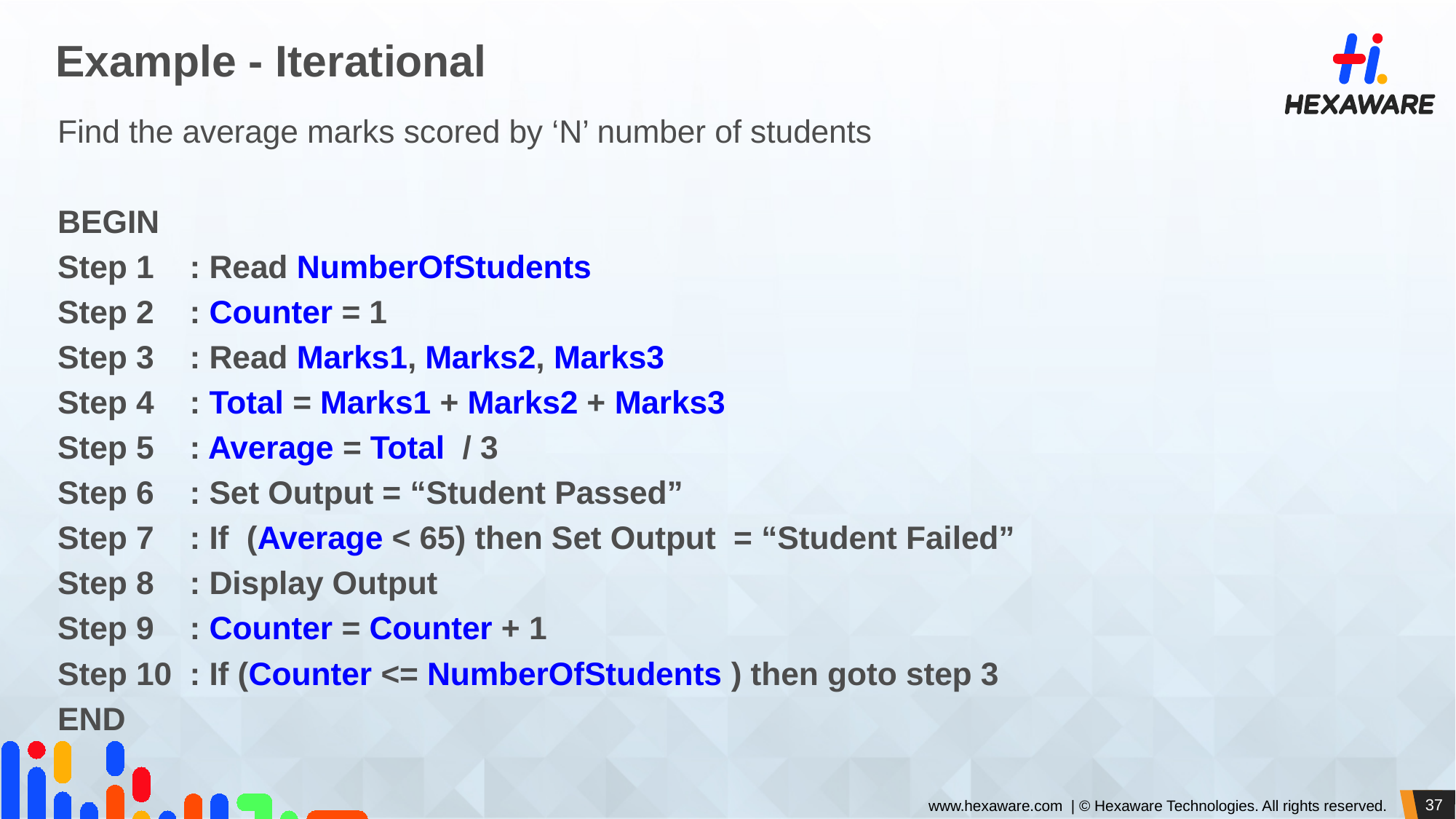

# Example - Iterational
Find the average marks scored by ‘N’ number of students

BEGIN
Step 1    : Read NumberOfStudents
Step 2    : Counter = 1
Step 3    : Read Marks1, Marks2, Marks3
Step 4    : Total = Marks1 + Marks2 + Marks3
Step 5    : Average = Total  / 3
Step 6    : Set Output = “Student Passed”
Step 7    : If  (Average < 65) then Set Output  = “Student Failed”
Step 8    : Display Output
Step 9    : Counter = Counter + 1
Step 10  : If (Counter <= NumberOfStudents ) then goto step 3
END